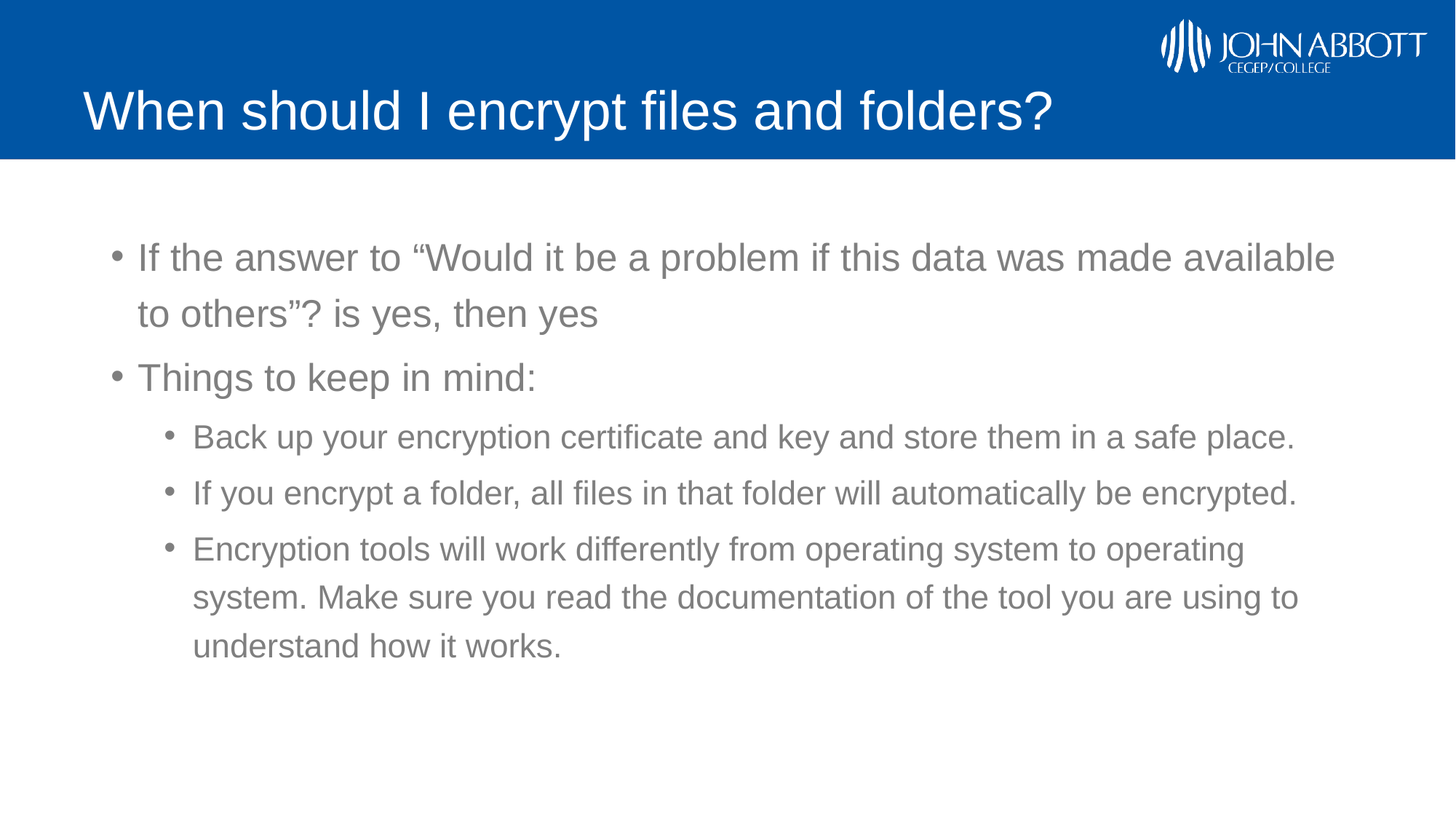

# When should I encrypt files and folders?
If the answer to “Would it be a problem if this data was made available to others”? is yes, then yes
Things to keep in mind:
Back up your encryption certificate and key and store them in a safe place.
If you encrypt a folder, all files in that folder will automatically be encrypted.
Encryption tools will work differently from operating system to operating system. Make sure you read the documentation of the tool you are using to understand how it works.